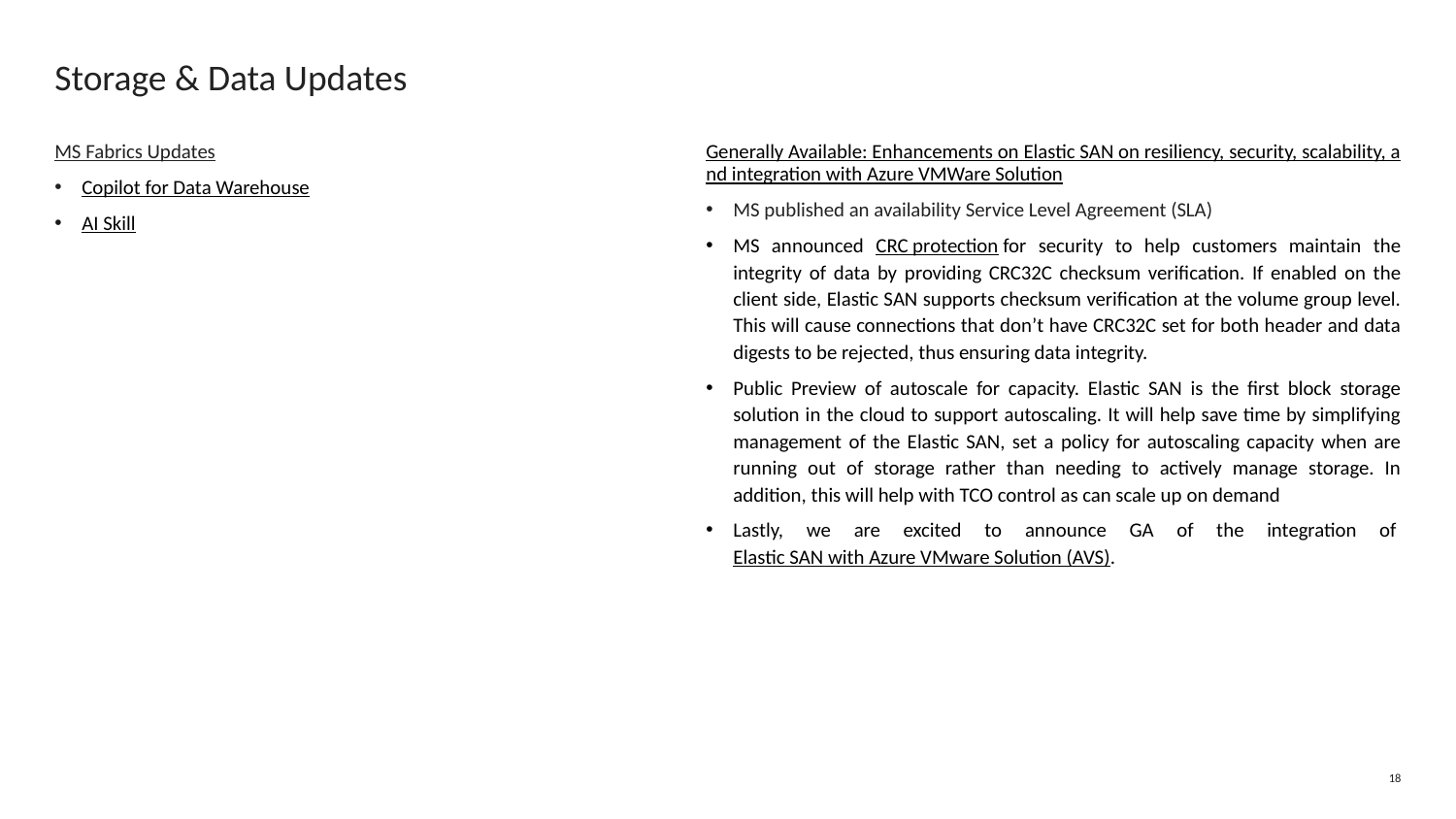

# Storage & Data Updates
MS Fabrics Updates
Copilot for Data Warehouse
AI Skill

Generally Available: Enhancements on Elastic SAN on resiliency, security, scalability, and integration with Azure VMWare Solution
MS published an availability Service Level Agreement (SLA)
MS announced CRC protection for security to help customers maintain the integrity of data by providing CRC32C checksum verification. If enabled on the client side, Elastic SAN supports checksum verification at the volume group level. This will cause connections that don’t have CRC32C set for both header and data digests to be rejected, thus ensuring data integrity.
Public Preview of autoscale for capacity. Elastic SAN is the first block storage solution in the cloud to support autoscaling. It will help save time by simplifying management of the Elastic SAN, set a policy for autoscaling capacity when are running out of storage rather than needing to actively manage storage. In addition, this will help with TCO control as can scale up on demand
Lastly, we are excited to announce GA of the integration of Elastic SAN with Azure VMware Solution (AVS).